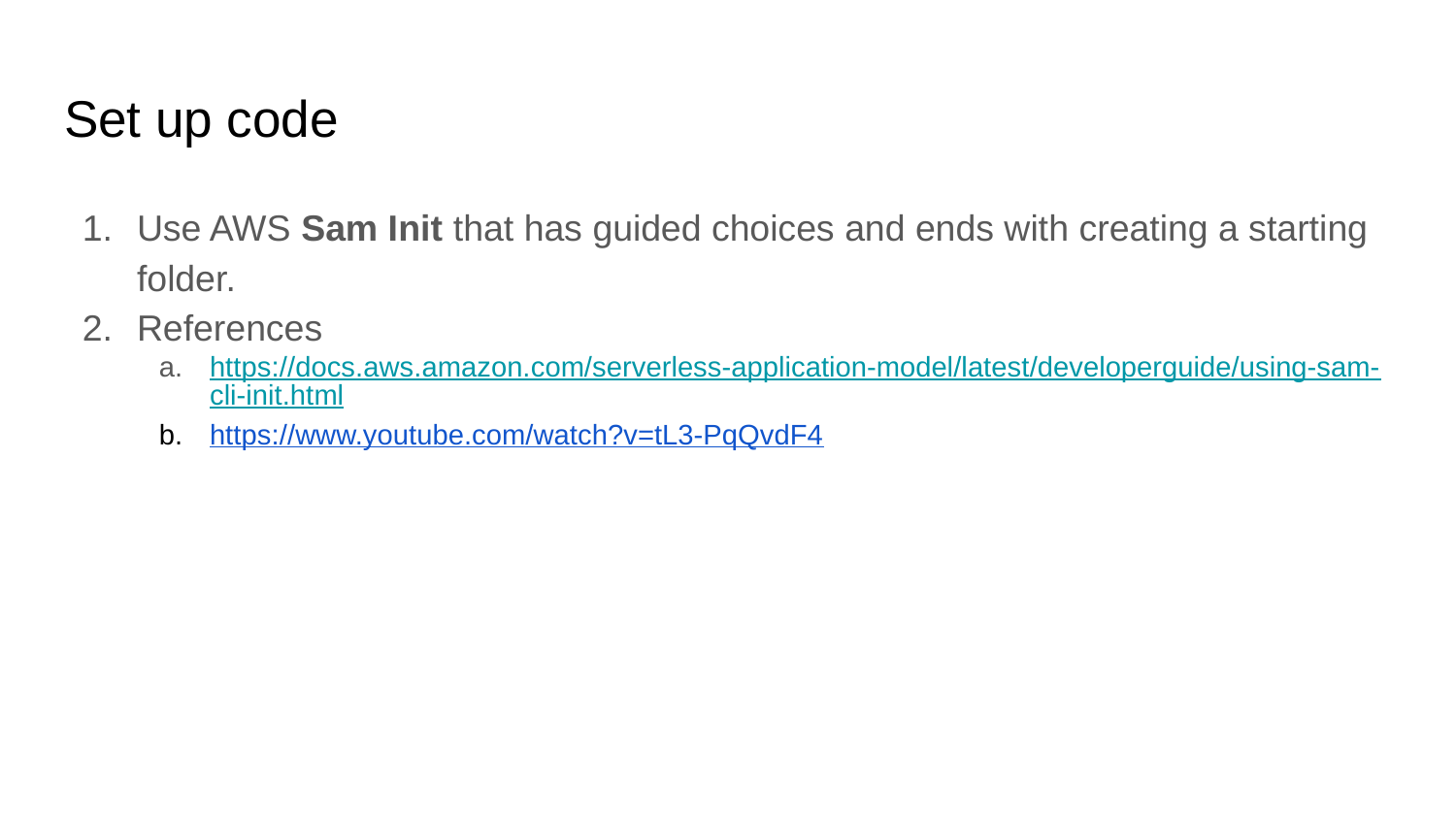

# Set up code
Use AWS Sam Init that has guided choices and ends with creating a starting folder.
References
https://docs.aws.amazon.com/serverless-application-model/latest/developerguide/using-sam-cli-init.html
https://www.youtube.com/watch?v=tL3-PqQvdF4